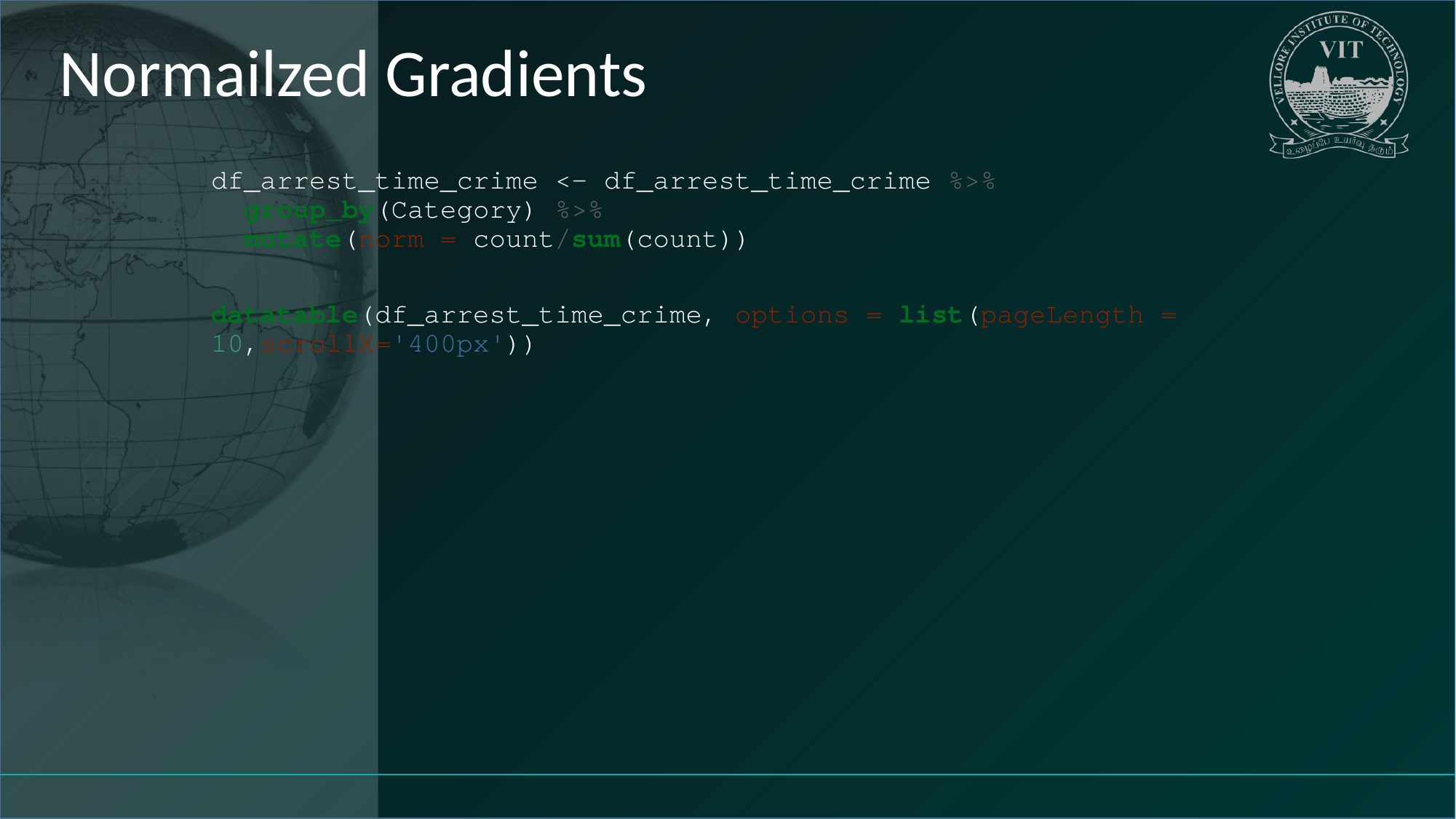

# Normailzed Gradients
df_arrest_time_crime <- df_arrest_time_crime %>%
  group_by(Category) %>%
  mutate(norm = count/sum(count))
datatable(df_arrest_time_crime, options = list(pageLength = 10,scrollX='400px'))